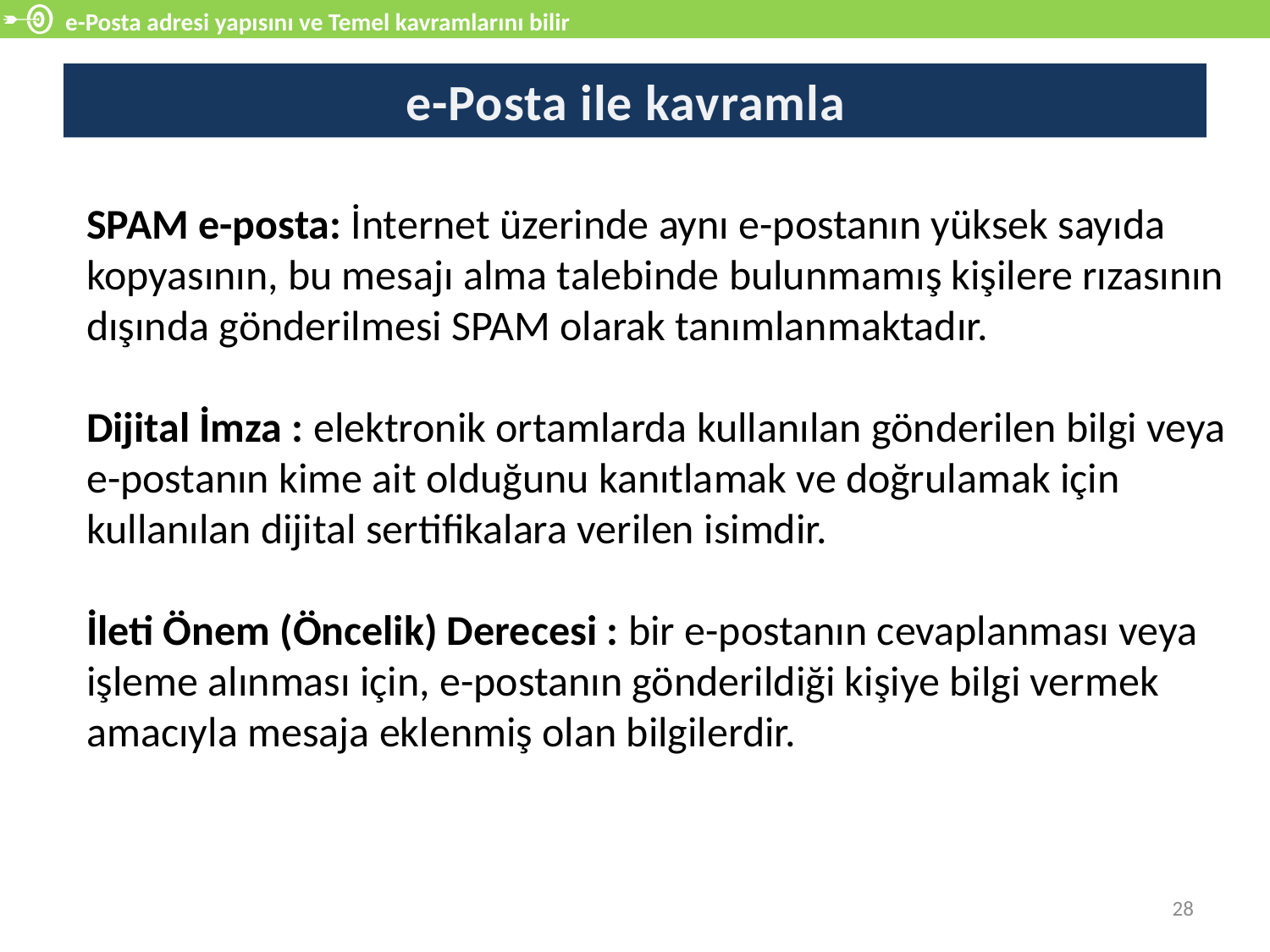

e-Posta adresi yapısını ve Temel kavramlarını bilir
# e-Posta ile kavramlar
SPAM e-posta: İnternet üzerinde aynı e-postanın yüksek sayıda kopyasının, bu mesajı alma talebinde bulunmamış kişilere rızasının dışında gönderilmesi SPAM olarak tanımlanmaktadır.

Dijital İmza : elektronik ortamlarda kullanılan gönderilen bilgi veya e-postanın kime ait olduğunu kanıtlamak ve doğrulamak için kullanılan dijital sertifikalara verilen isimdir.

İleti Önem (Öncelik) Derecesi : bir e-postanın cevaplanması veya işleme alınması için, e-postanın gönderildiği kişiye bilgi vermek amacıyla mesaja eklenmiş olan bilgilerdir.
28